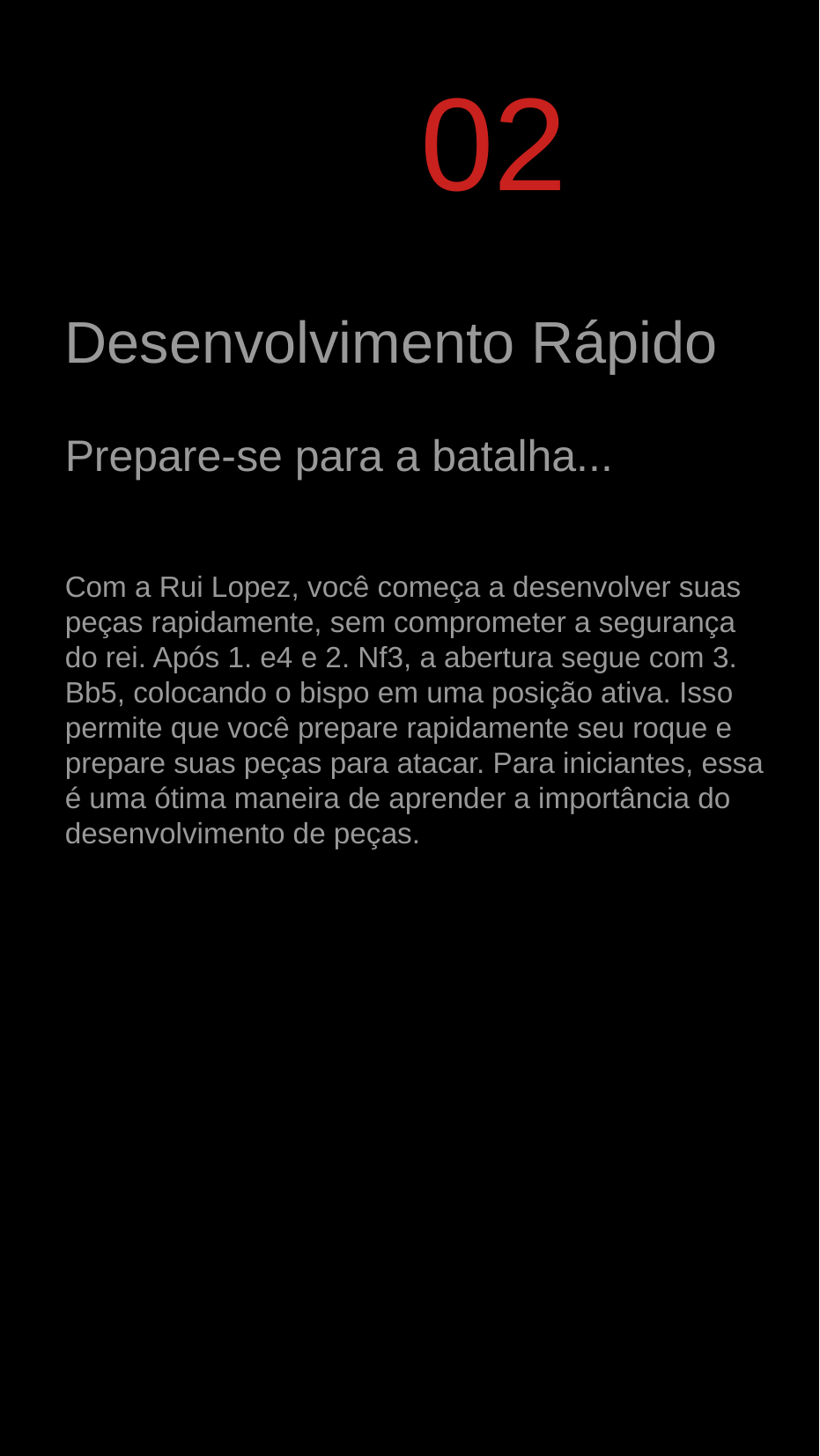

02
Desenvolvimento Rápido
Prepare-se para a batalha...

Com a Rui Lopez, você começa a desenvolver suas peças rapidamente, sem comprometer a segurança do rei. Após 1. e4 e 2. Nf3, a abertura segue com 3. Bb5, colocando o bispo em uma posição ativa. Isso permite que você prepare rapidamente seu roque e prepare suas peças para atacar. Para iniciantes, essa é uma ótima maneira de aprender a importância do desenvolvimento de peças.